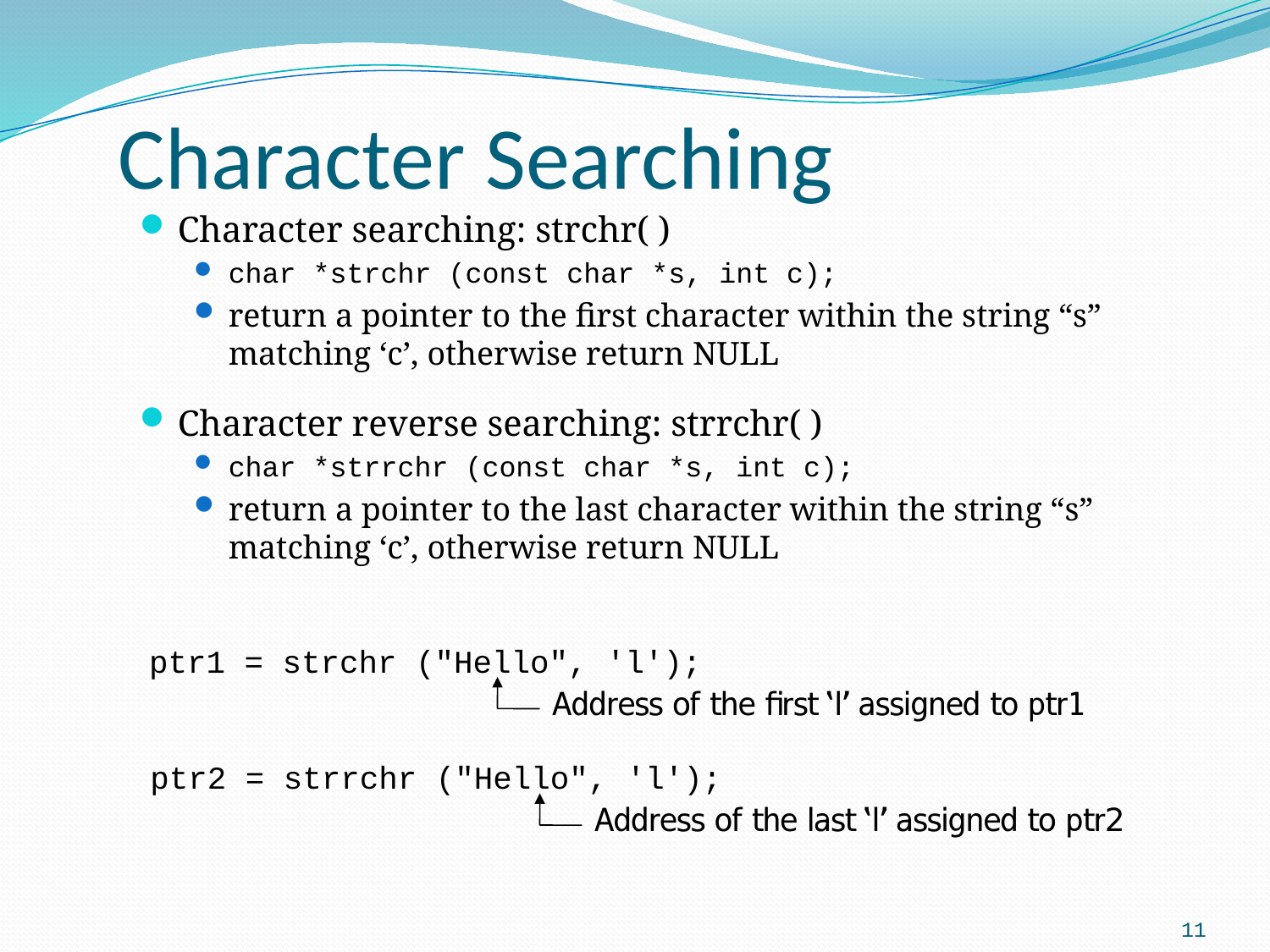

Character Searching
Character searching: strchr( )
char *strchr (const char *s, int c);
return a pointer to the first character within the string “s” matching ‘c’, otherwise return NULL

Character reverse searching: strrchr( )
char *strrchr (const char *s, int c);
return a pointer to the last character within the string “s” matching ‘c’, otherwise return NULL
ptr1 = strchr ("Hello", 'l');

Address of the first ‘l’ assigned to ptr1

ptr2 = strrchr ("Hello", 'l');

Address of the last ‘l’ assigned to ptr2

11